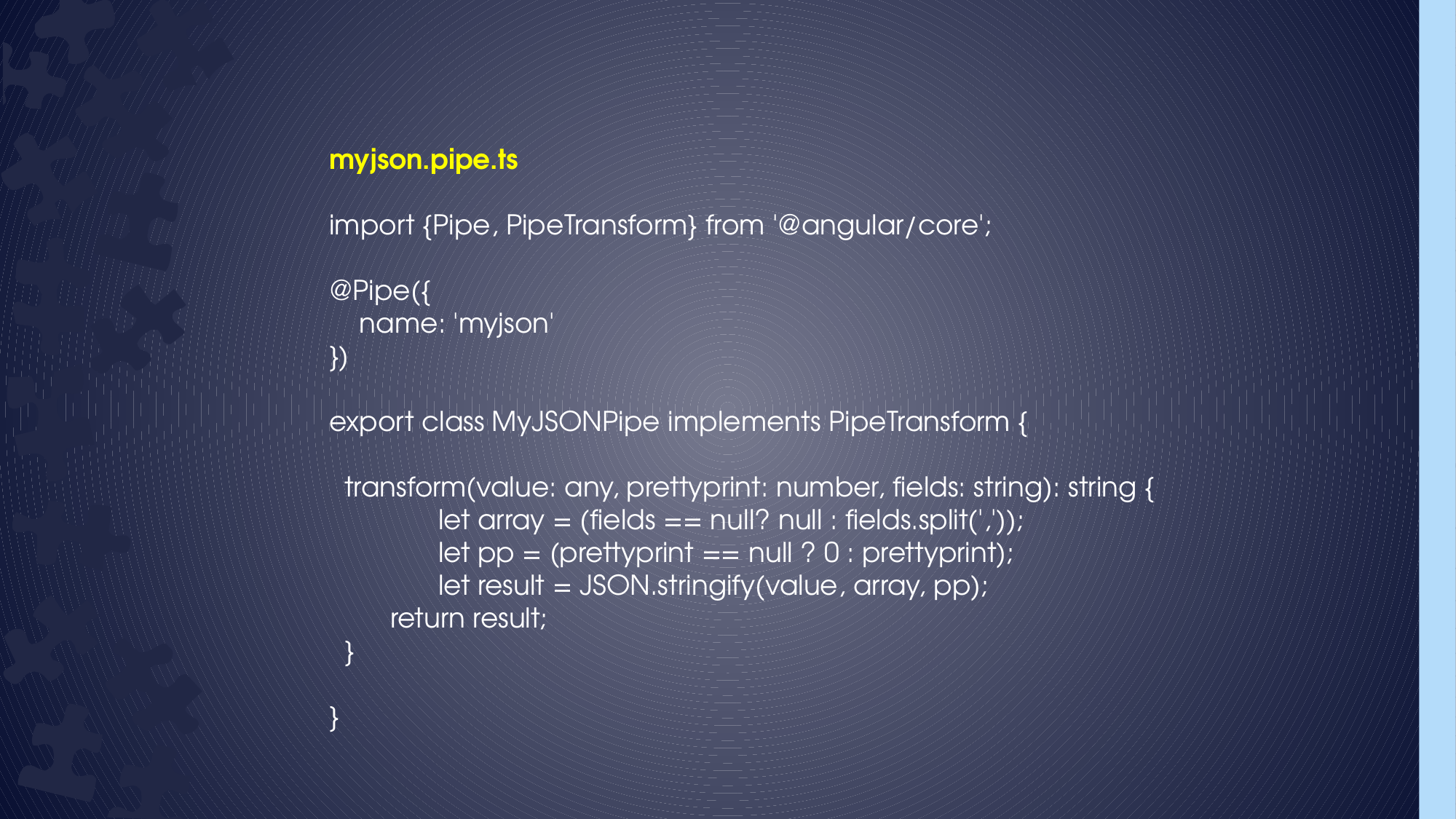

myjson.pipe.ts

import {Pipe, PipeTransform} from '@angular/core';

@Pipe({
    name: 'myjson'
})

export class MyJSONPipe implements PipeTransform {

  transform(value: any, prettyprint: number, fields: string): string {
	let array = (fields == null? null : fields.split(','));
	let pp = (prettyprint == null ? 0 : prettyprint);
	let result = JSON.stringify(value, array, pp);
        return result;
  }

}